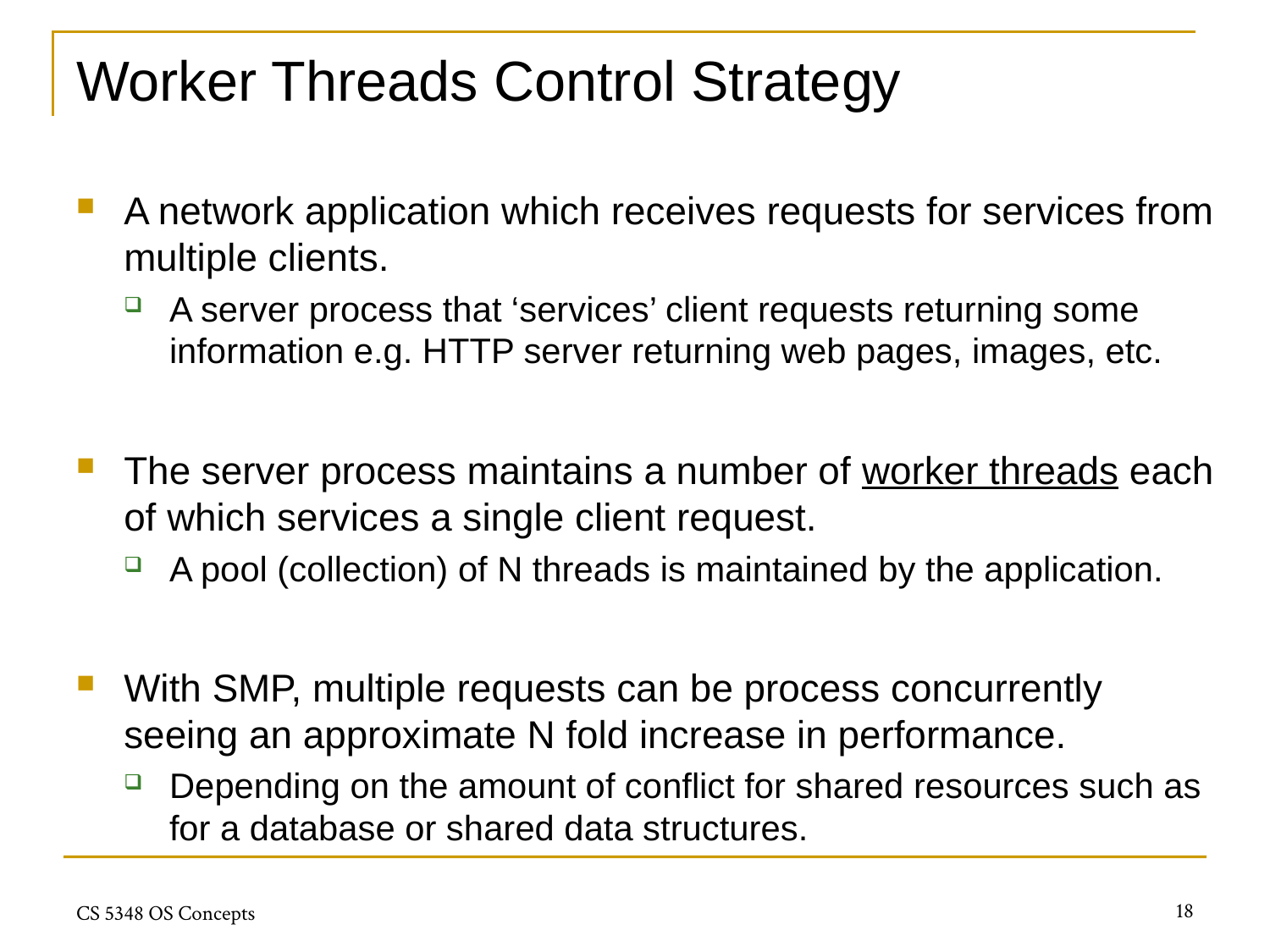

# Worker Threads Control Strategy
A network application which receives requests for services from multiple clients.
A server process that ‘services’ client requests returning some information e.g. HTTP server returning web pages, images, etc.

The server process maintains a number of worker threads each of which services a single client request.
A pool (collection) of N threads is maintained by the application.

With SMP, multiple requests can be process concurrently seeing an approximate N fold increase in performance.
Depending on the amount of conflict for shared resources such as for a database or shared data structures.
18
CS 5348 OS Concepts